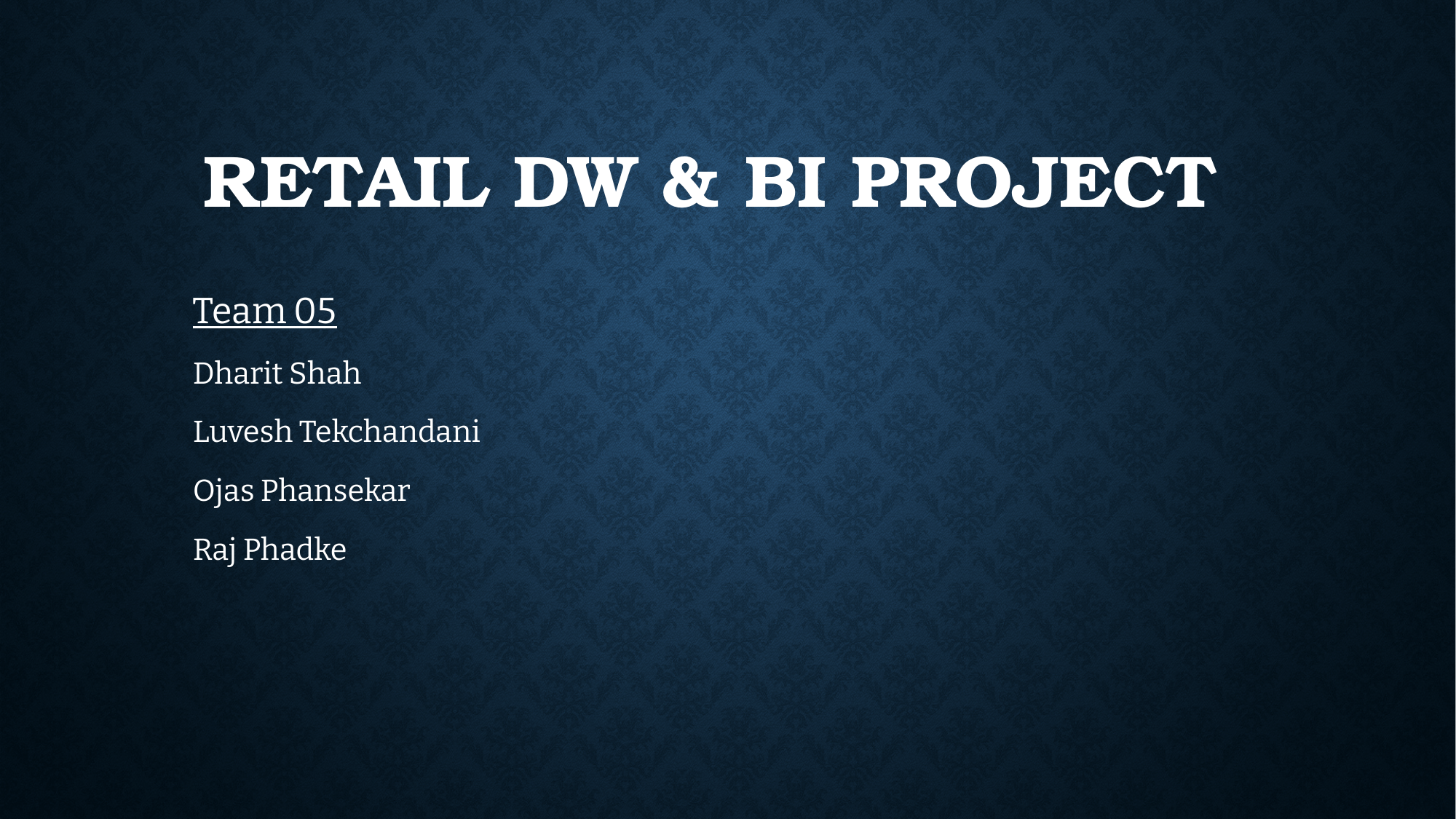

# Retail DW & BI Project
Team 05
Dharit Shah
Luvesh Tekchandani
Ojas Phansekar
Raj Phadke